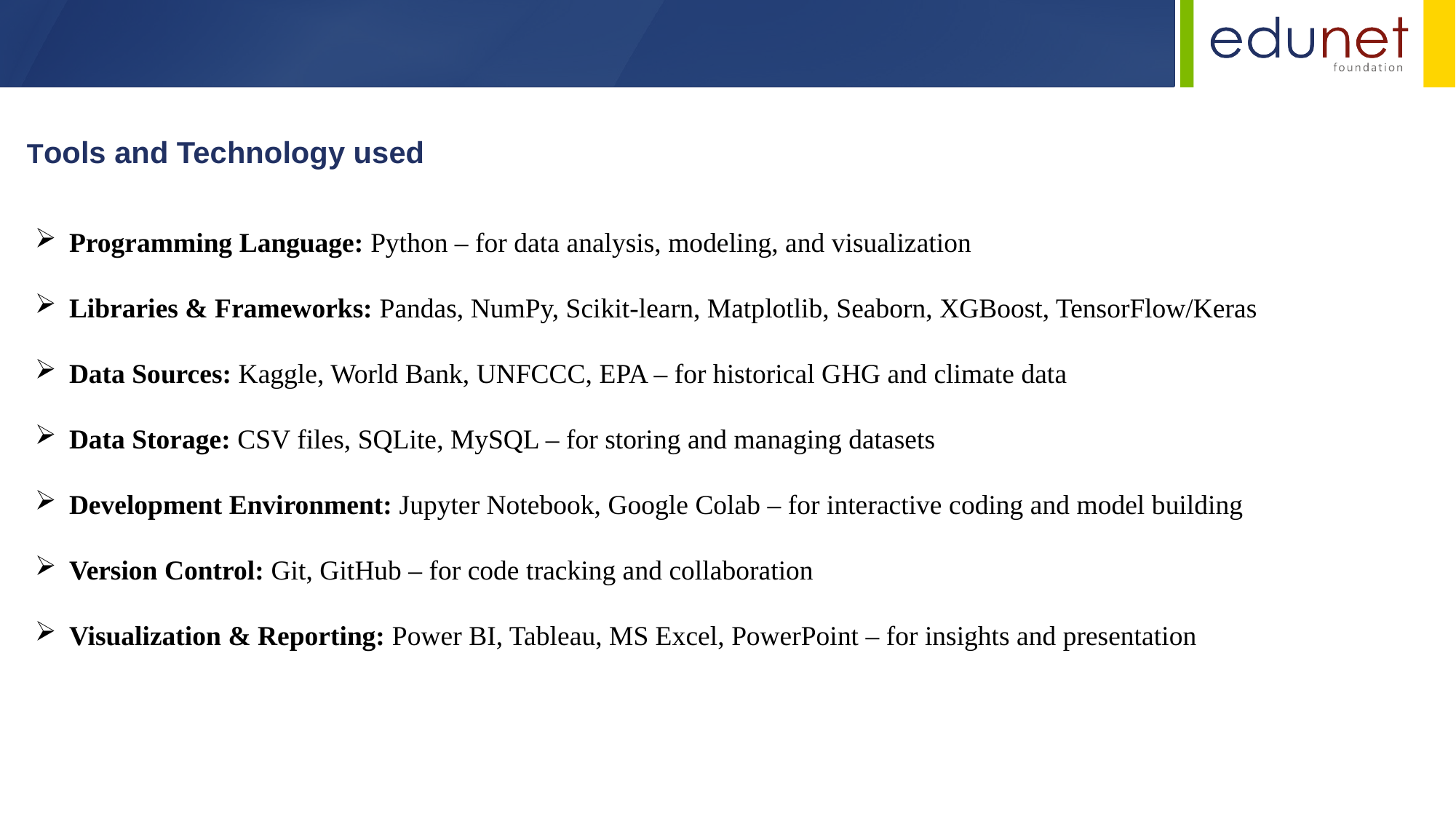

Tools and Technology used
Programming Language: Python – for data analysis, modeling, and visualization
Libraries & Frameworks: Pandas, NumPy, Scikit-learn, Matplotlib, Seaborn, XGBoost, TensorFlow/Keras
Data Sources: Kaggle, World Bank, UNFCCC, EPA – for historical GHG and climate data
Data Storage: CSV files, SQLite, MySQL – for storing and managing datasets
Development Environment: Jupyter Notebook, Google Colab – for interactive coding and model building
Version Control: Git, GitHub – for code tracking and collaboration
Visualization & Reporting: Power BI, Tableau, MS Excel, PowerPoint – for insights and presentation